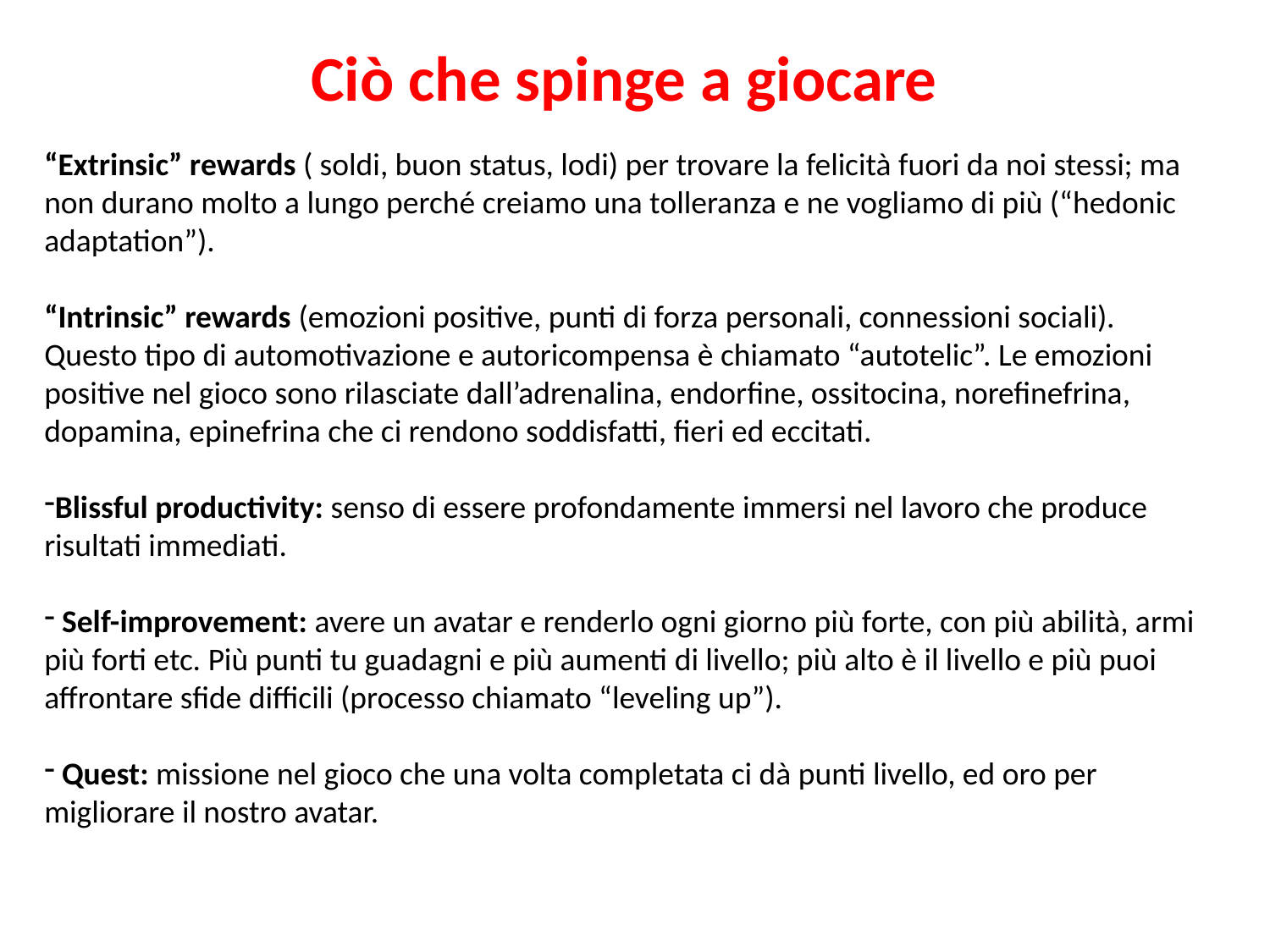

Ciò che spinge a giocare

“Extrinsic” rewards ( soldi, buon status, lodi) per trovare la felicità fuori da noi stessi; ma non durano molto a lungo perché creiamo una tolleranza e ne vogliamo di più (“hedonic adaptation”).

“Intrinsic” rewards (emozioni positive, punti di forza personali, connessioni sociali). Questo tipo di automotivazione e autoricompensa è chiamato “autotelic”. Le emozioni positive nel gioco sono rilasciate dall’adrenalina, endorfine, ossitocina, norefinefrina, dopamina, epinefrina che ci rendono soddisfatti, fieri ed eccitati.

Blissful productivity: senso di essere profondamente immersi nel lavoro che produce risultati immediati.

 Self-improvement: avere un avatar e renderlo ogni giorno più forte, con più abilità, armi più forti etc. Più punti tu guadagni e più aumenti di livello; più alto è il livello e più puoi affrontare sfide difficili (processo chiamato “leveling up”).

 Quest: missione nel gioco che una volta completata ci dà punti livello, ed oro per migliorare il nostro avatar.